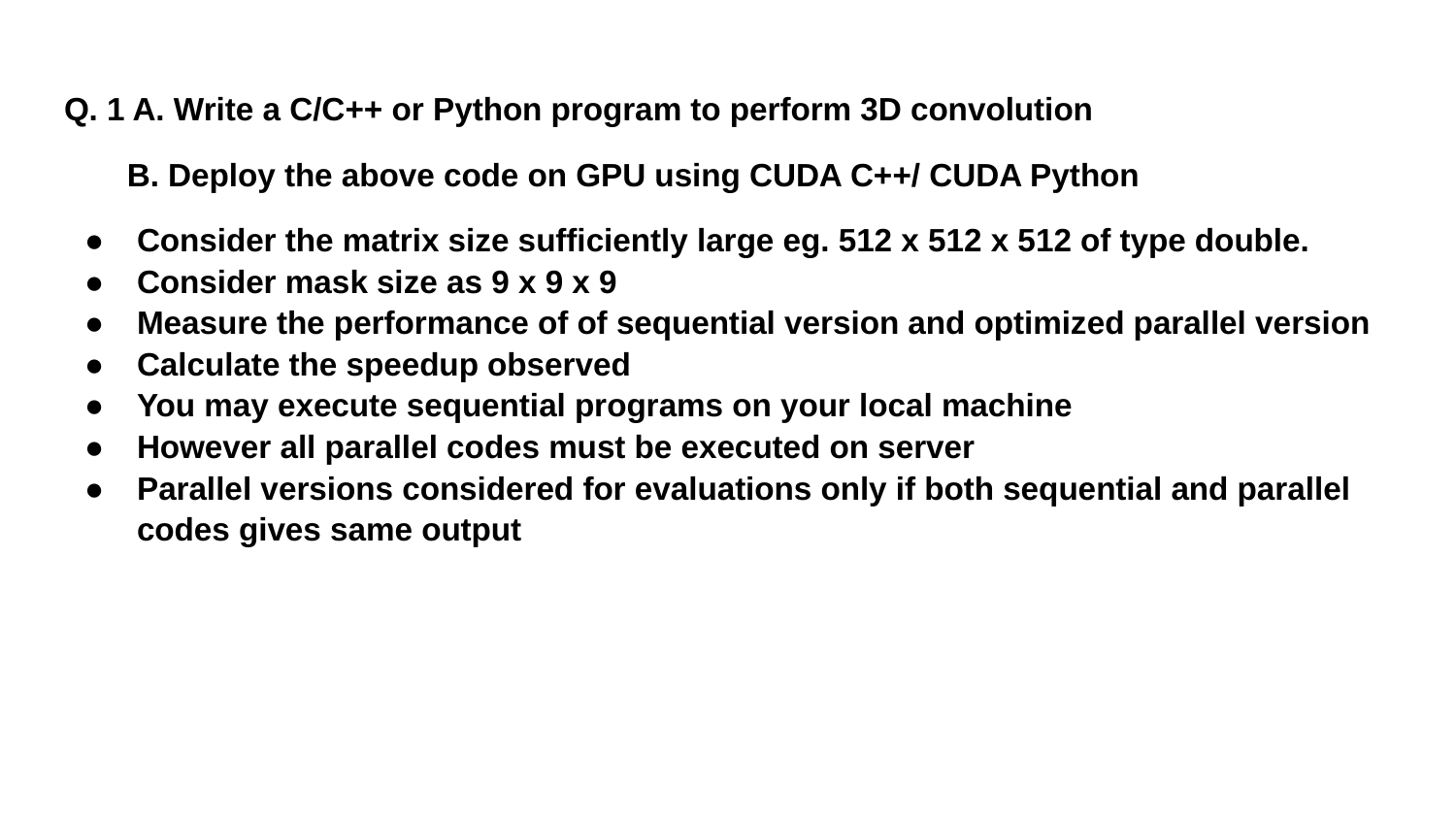

Q. 1 A. Write a C/C++ or Python program to perform 3D convolution
       B. Deploy the above code on GPU using CUDA C++/ CUDA Python
Consider the matrix size sufficiently large eg. 512 x 512 x 512 of type double.
Consider mask size as 9 x 9 x 9
Measure the performance of of sequential version and optimized parallel version
Calculate the speedup observed
You may execute sequential programs on your local machine
However all parallel codes must be executed on server
Parallel versions considered for evaluations only if both sequential and parallel codes gives same output